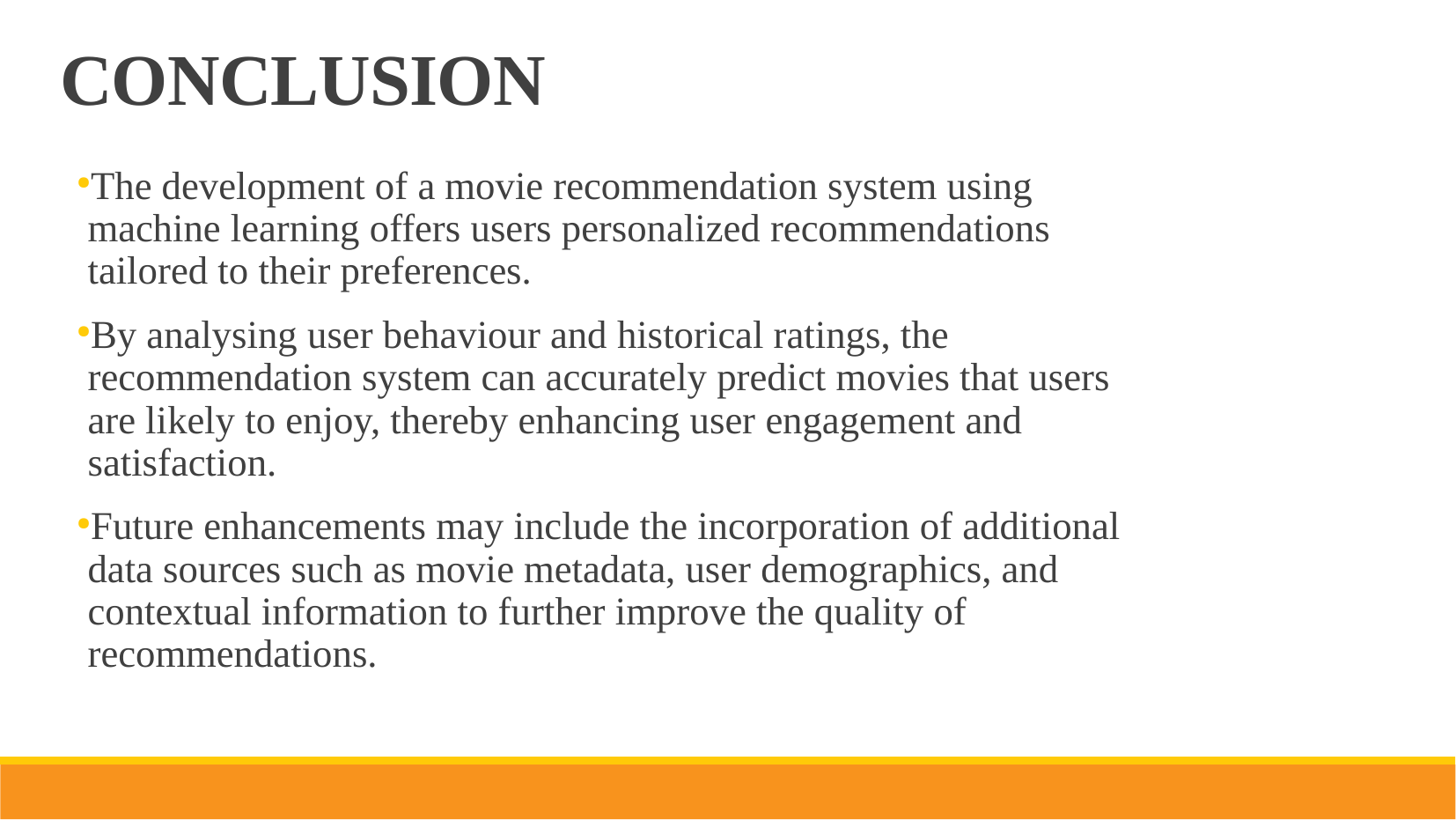

CONCLUSION
The development of a movie recommendation system using machine learning offers users personalized recommendations tailored to their preferences.
By analysing user behaviour and historical ratings, the recommendation system can accurately predict movies that users are likely to enjoy, thereby enhancing user engagement and satisfaction.
Future enhancements may include the incorporation of additional data sources such as movie metadata, user demographics, and contextual information to further improve the quality of recommendations.